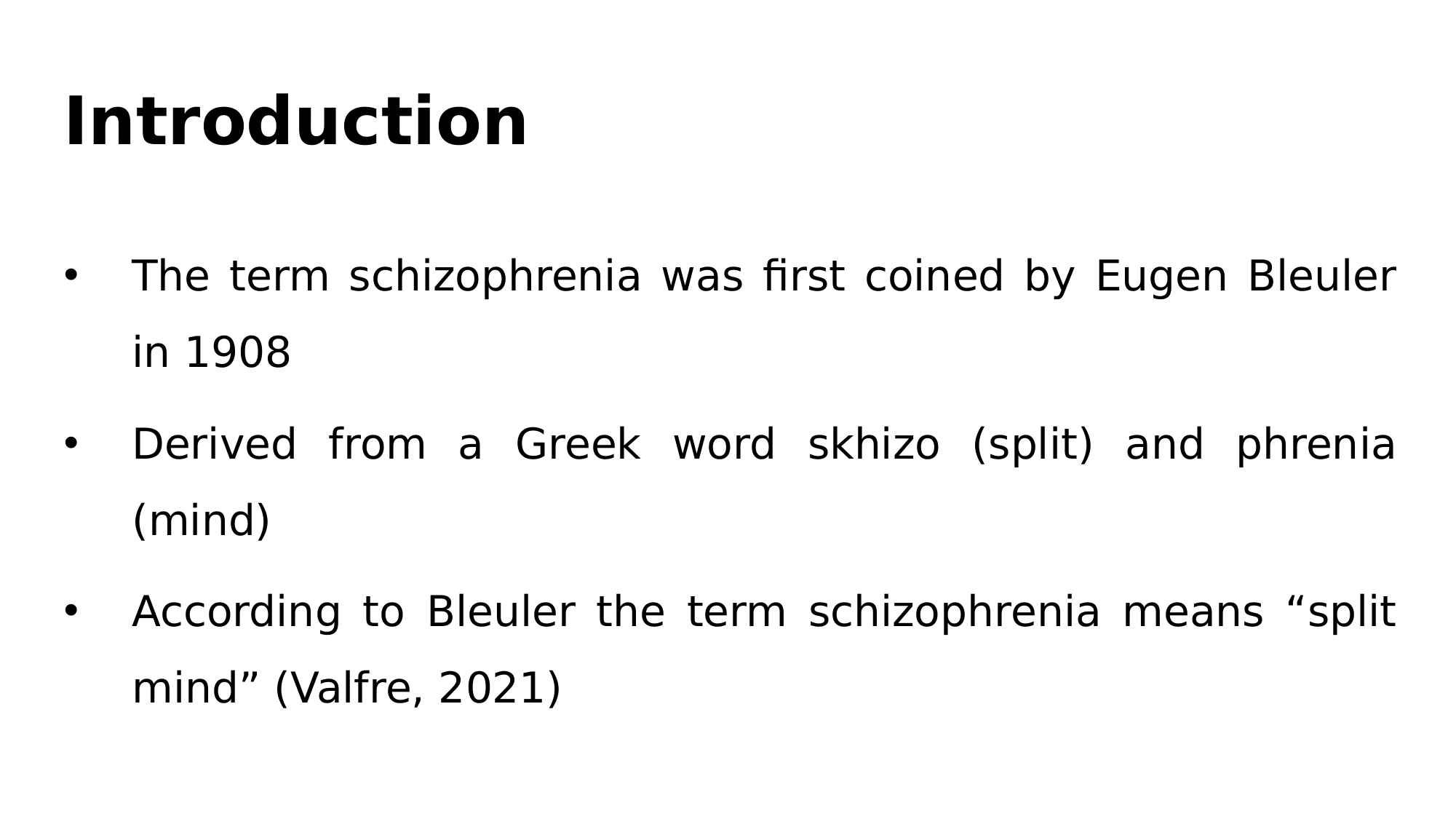

# Introduction
The term schizophrenia was first coined by Eugen Bleuler in 1908
Derived from a Greek word skhizo (split) and phrenia (mind)
According to Bleuler the term schizophrenia means “split mind” (Valfre, 2021)